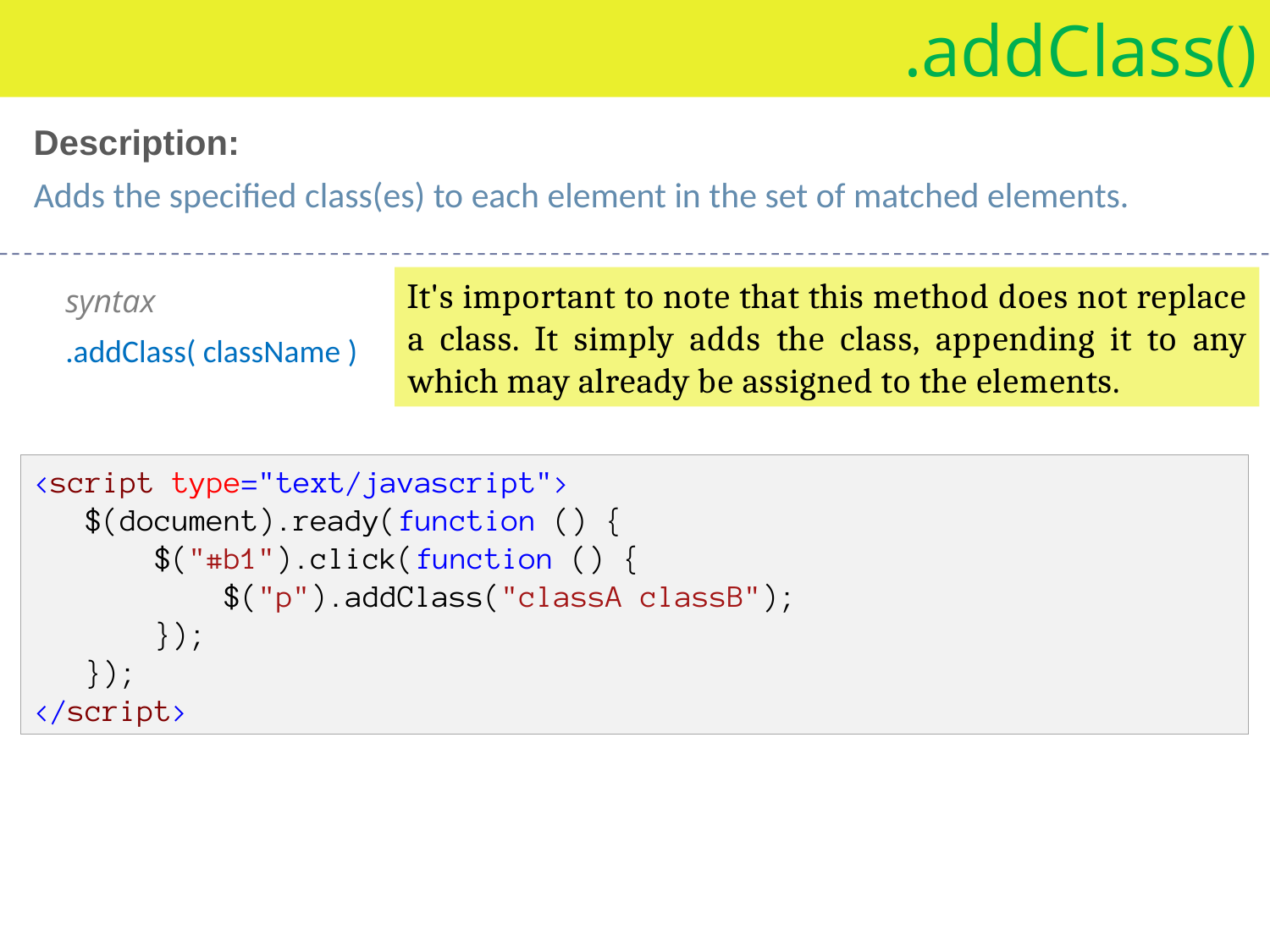

.addClass()
Description:
Adds the specified class(es) to each element in the set of matched elements.
It's important to note that this method does not replace a class. It simply adds the class, appending it to any which may already be assigned to the elements.
syntax
.addClass( className )
<script type="text/javascript">
   $(document).ready(function () {
       $("#b1").click(function () {
           $("p").addClass("classA classB");
       });
   });
</script>